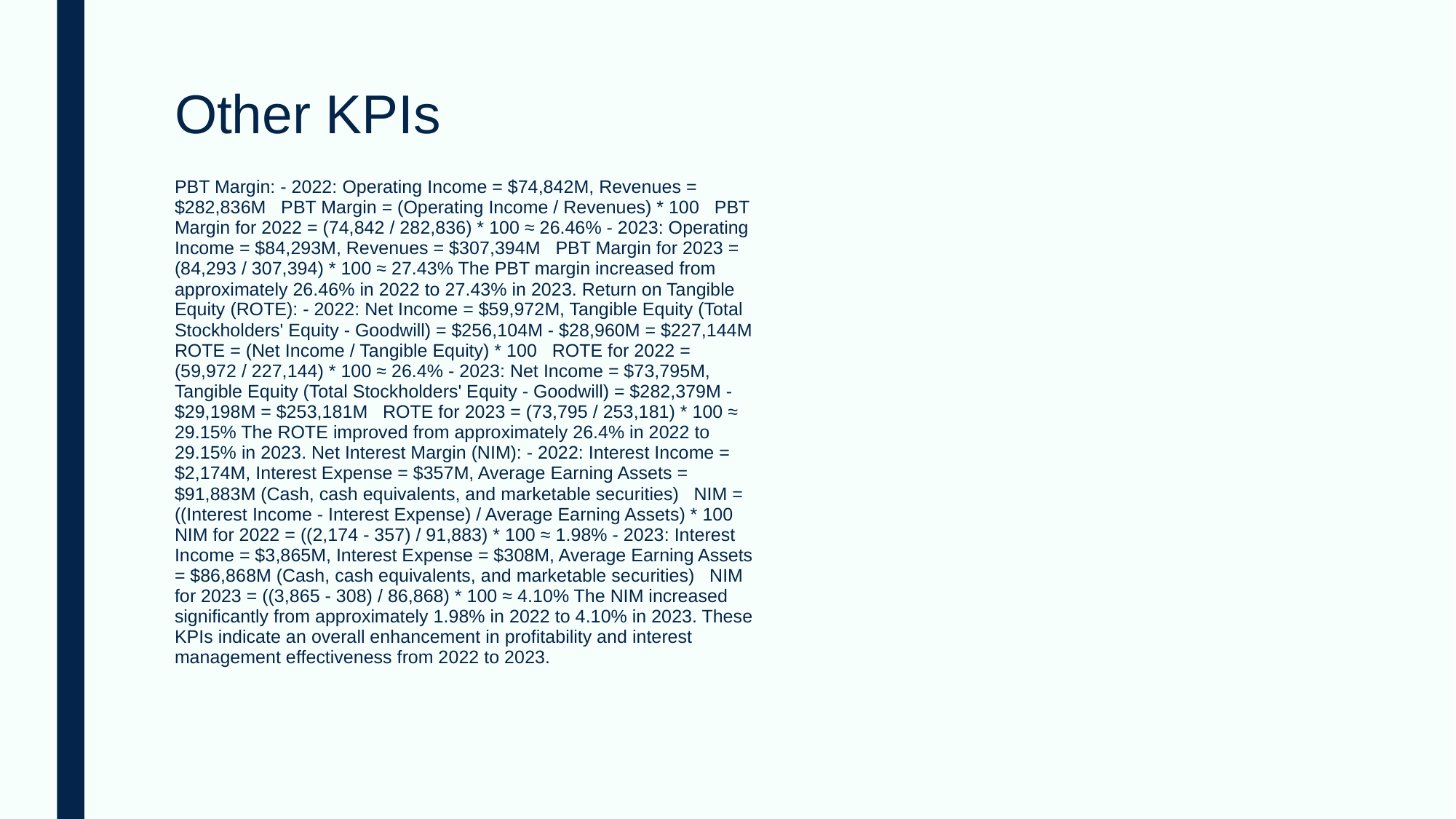

# Other KPIs
PBT Margin: - 2022: Operating Income = $74,842M, Revenues = $282,836M   PBT Margin = (Operating Income / Revenues) * 100   PBT Margin for 2022 = (74,842 / 282,836) * 100 ≈ 26.46% - 2023: Operating Income = $84,293M, Revenues = $307,394M   PBT Margin for 2023 = (84,293 / 307,394) * 100 ≈ 27.43% The PBT margin increased from approximately 26.46% in 2022 to 27.43% in 2023. Return on Tangible Equity (ROTE): - 2022: Net Income = $59,972M, Tangible Equity (Total Stockholders' Equity - Goodwill) = $256,104M - $28,960M = $227,144M   ROTE = (Net Income / Tangible Equity) * 100   ROTE for 2022 = (59,972 / 227,144) * 100 ≈ 26.4% - 2023: Net Income = $73,795M, Tangible Equity (Total Stockholders' Equity - Goodwill) = $282,379M - $29,198M = $253,181M   ROTE for 2023 = (73,795 / 253,181) * 100 ≈ 29.15% The ROTE improved from approximately 26.4% in 2022 to 29.15% in 2023. Net Interest Margin (NIM): - 2022: Interest Income = $2,174M, Interest Expense = $357M, Average Earning Assets = $91,883M (Cash, cash equivalents, and marketable securities)   NIM = ((Interest Income - Interest Expense) / Average Earning Assets) * 100   NIM for 2022 = ((2,174 - 357) / 91,883) * 100 ≈ 1.98% - 2023: Interest Income = $3,865M, Interest Expense = $308M, Average Earning Assets = $86,868M (Cash, cash equivalents, and marketable securities)   NIM for 2023 = ((3,865 - 308) / 86,868) * 100 ≈ 4.10% The NIM increased significantly from approximately 1.98% in 2022 to 4.10% in 2023. These KPIs indicate an overall enhancement in profitability and interest management effectiveness from 2022 to 2023.